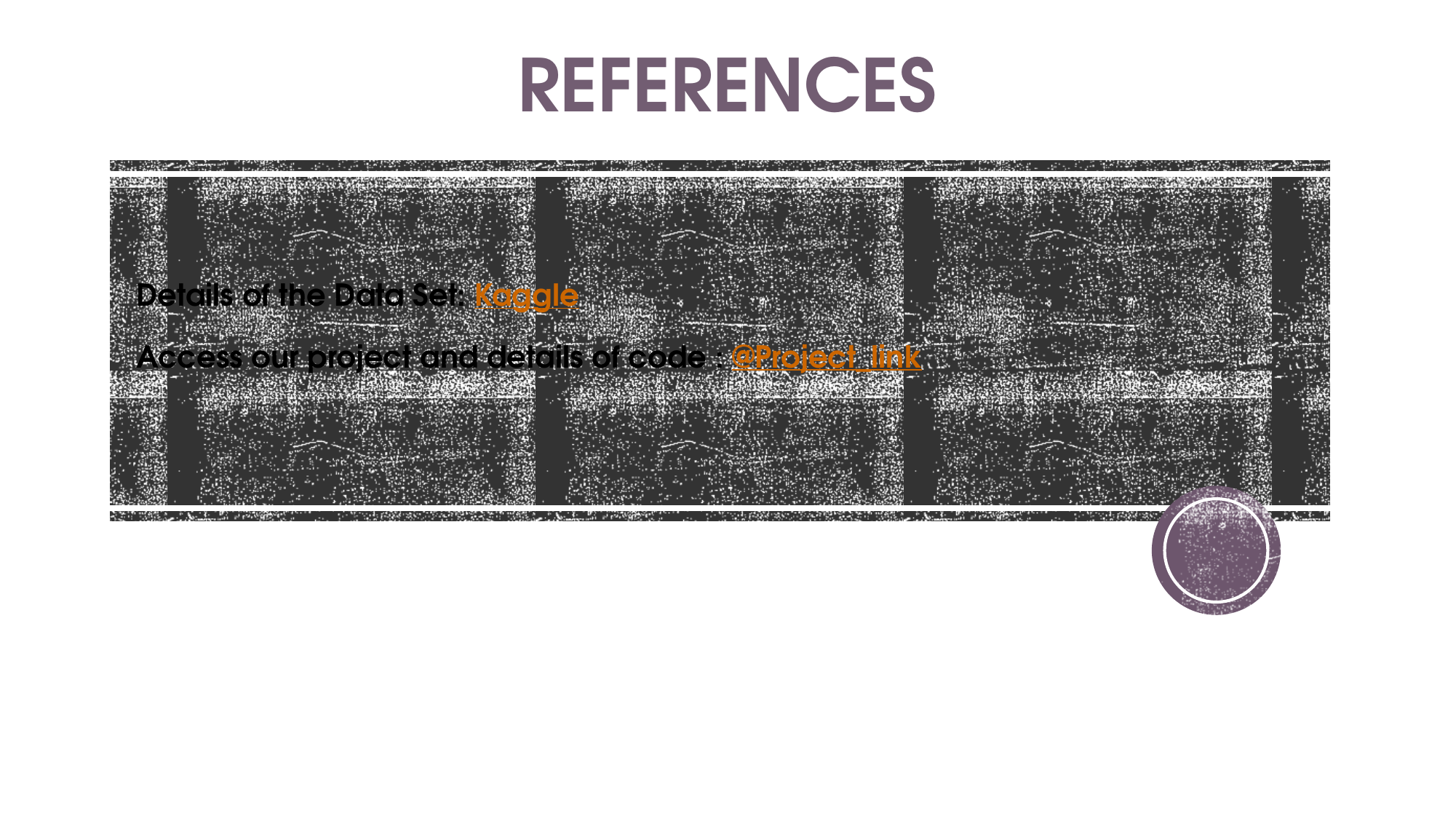

REFERENCES
# Details of the Data Set: Kaggle Access our project and details of code : @Project_link